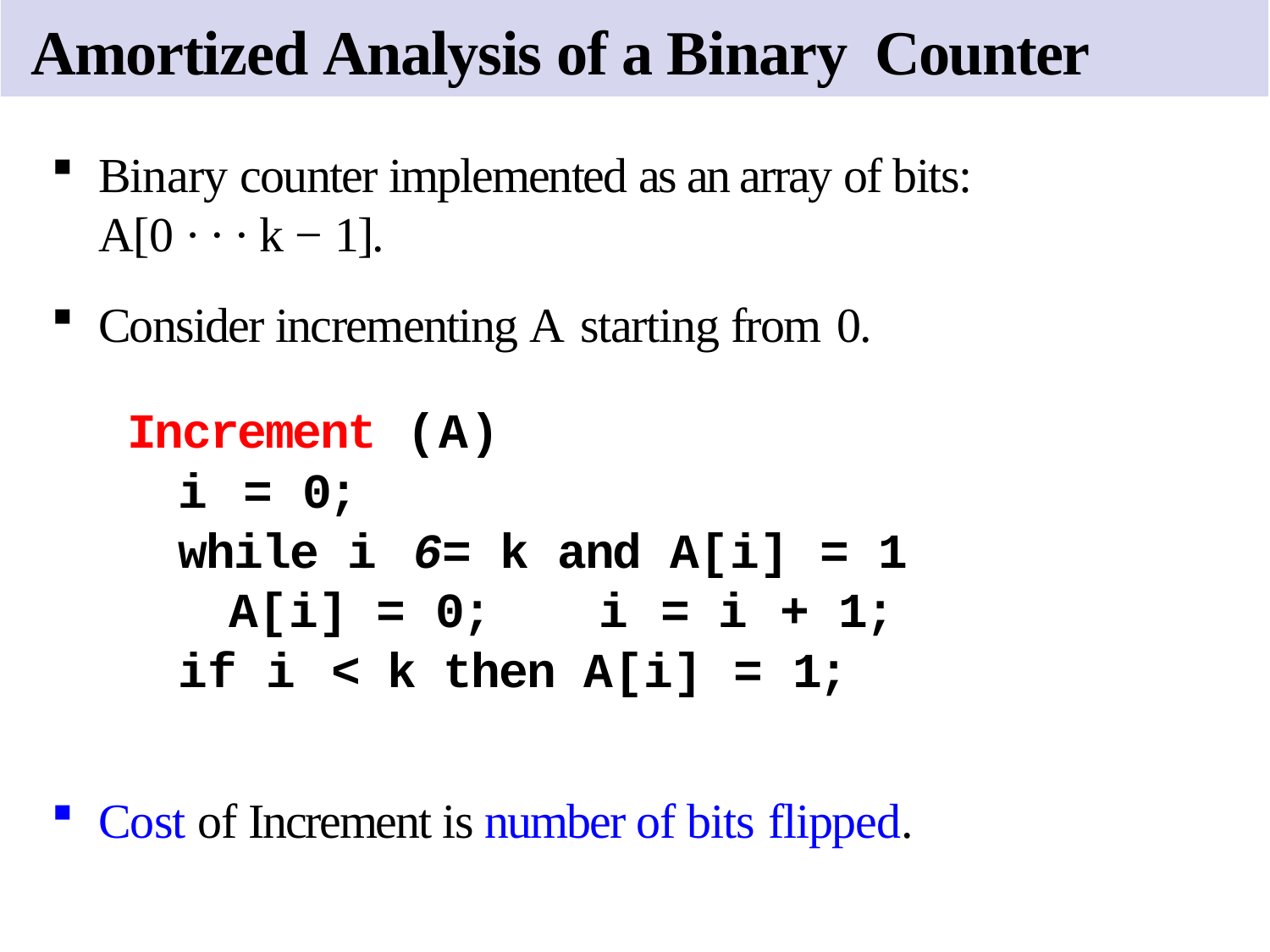

# Amortized Analysis of a Binary Counter
Binary counter implemented as an array of bits:
A[0 · · · k − 1].
Consider incrementing A starting from 0.

Increment (A)
i = 0;
while i 6= k and A[i] = 1
A[i] = 0;	i = i + 1;
if i < k then A[i] = 1;

Cost of Increment is number of bits flipped.